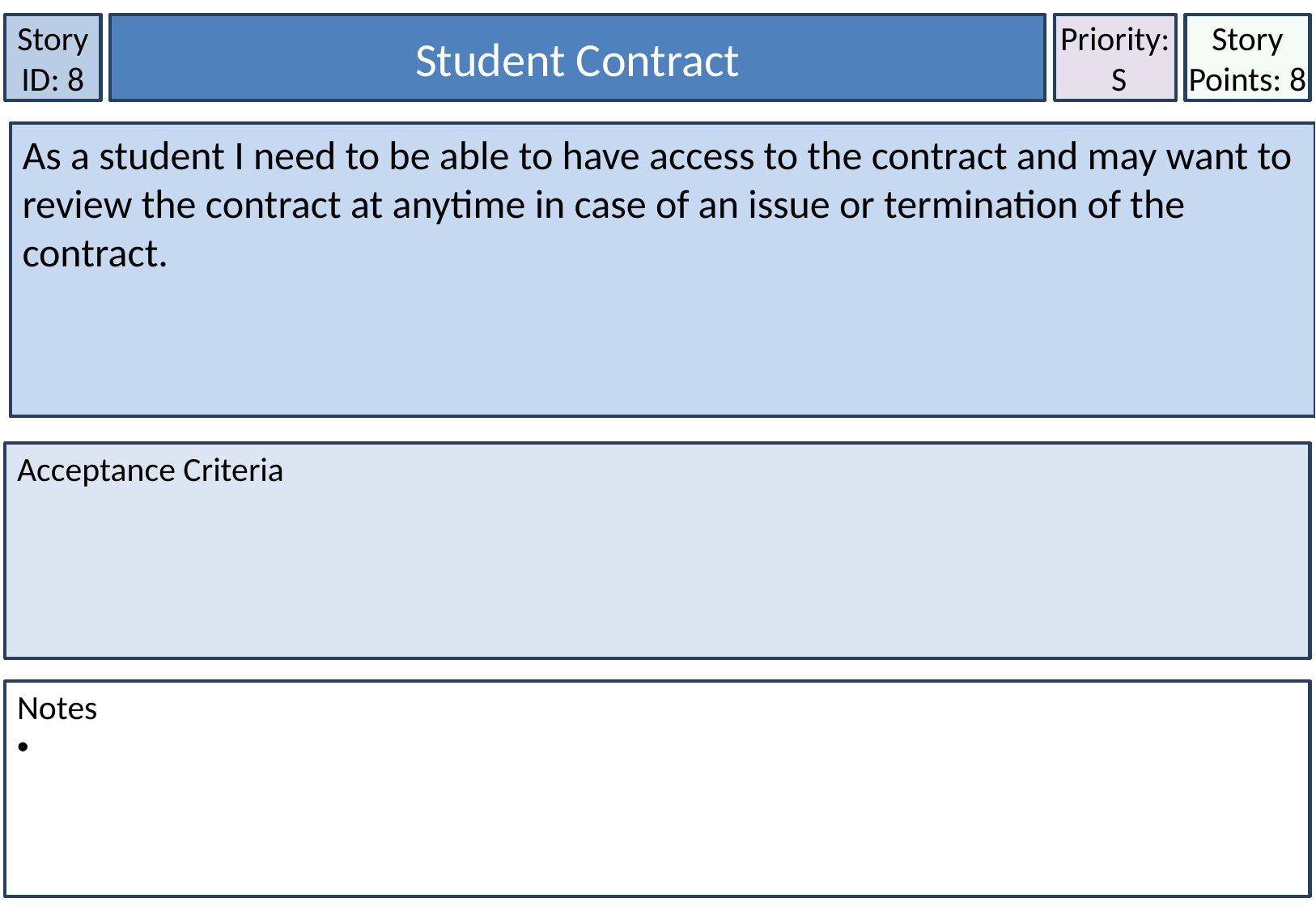

Story ID: 8
Student Contract
Priority:
 S
Story Points: 8
As a student I need to be able to have access to the contract and may want to review the contract at anytime in case of an issue or termination of the contract.
Acceptance Criteria

Notes